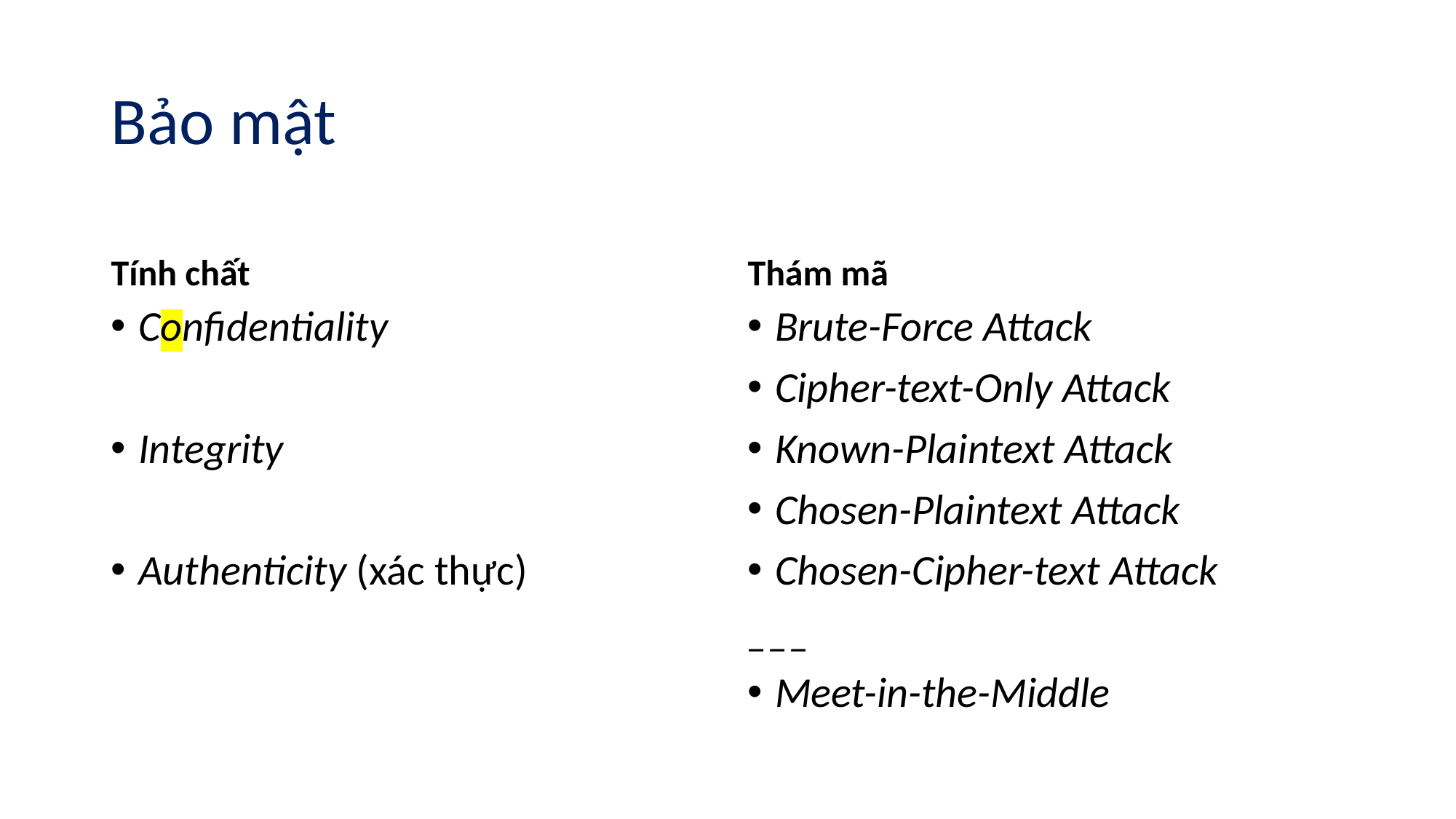

# Bảo mật
Tính chất
Thám mã
Confidentiality

Integrity

Authenticity (xác thực)
Brute-Force Attack
Cipher-text-Only Attack
Known-Plaintext Attack
Chosen-Plaintext Attack
Chosen-Cipher-text Attack
___
Meet-in-the-Middle